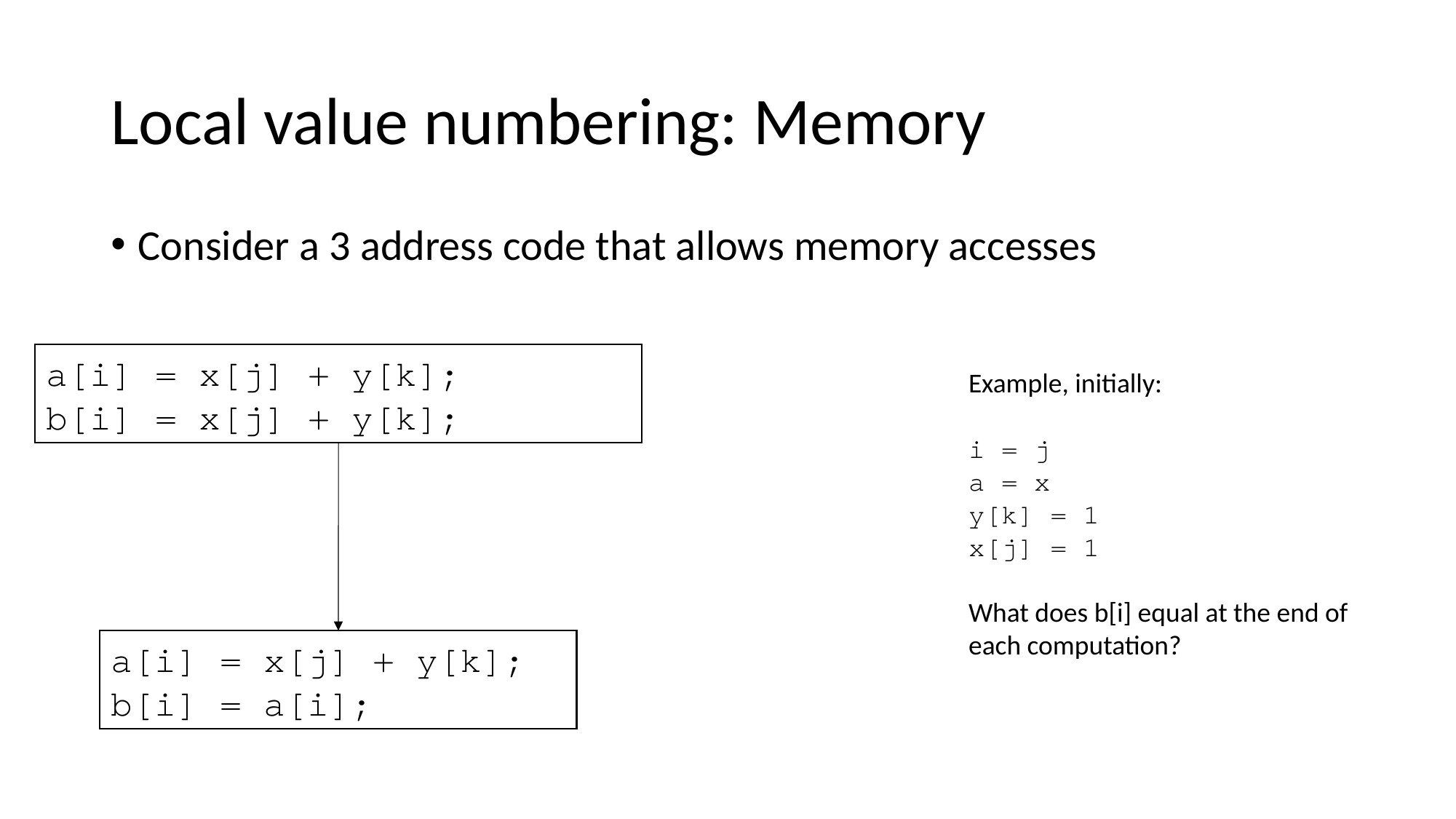

# Local value numbering: Memory
Consider a 3 address code that allows memory accesses
a[i] = x[j] + y[k];
b[i] = x[j] + y[k];
Example, initially:

i = j
a = x
y[k] = 1
x[j] = 1

What does b[i] equal at the end of
each computation?
a[i] = x[j] + y[k];
b[i] = a[i];